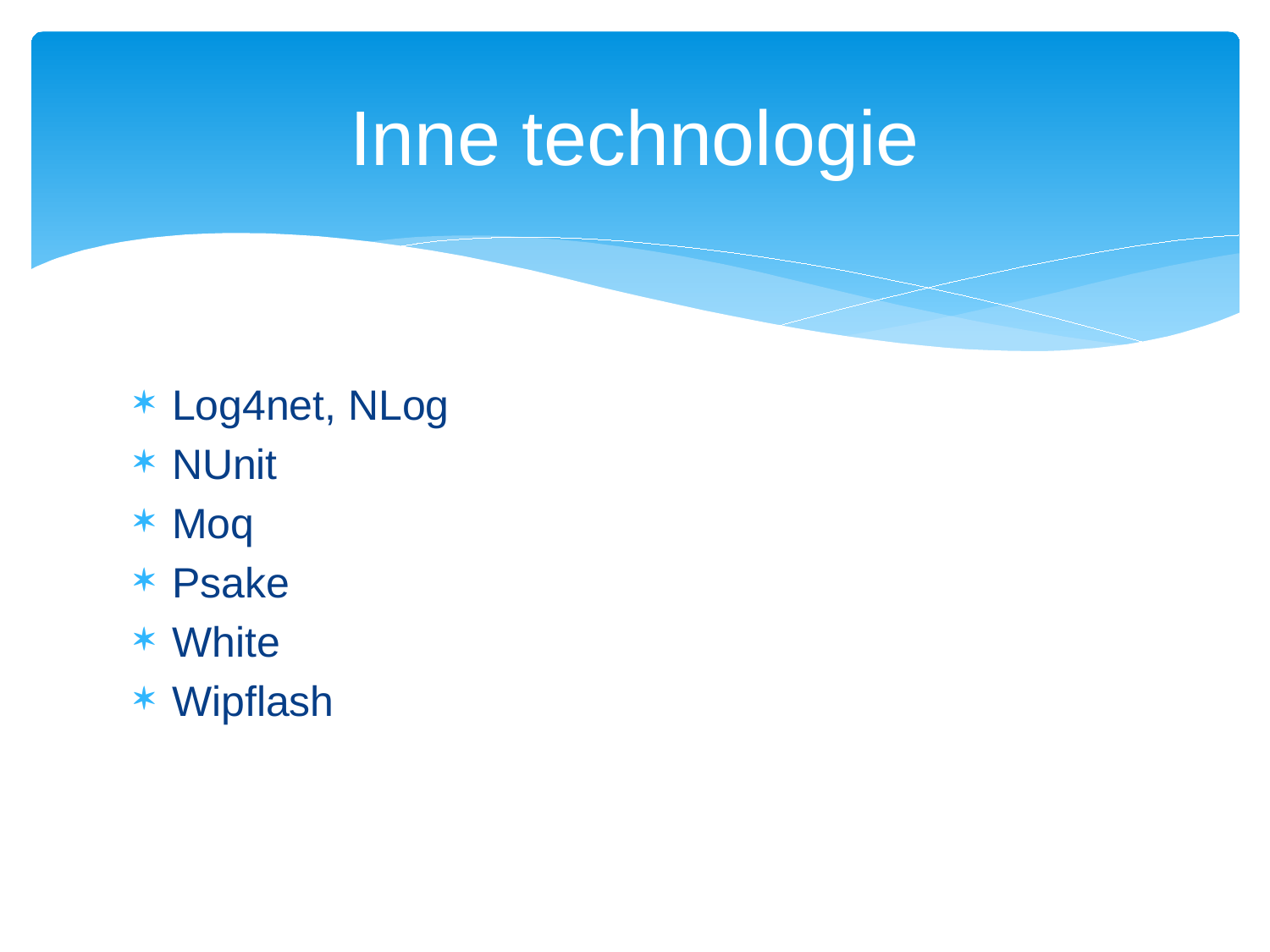

# Inne technologie
Log4net, NLog
NUnit
Moq
Psake
White
Wipflash